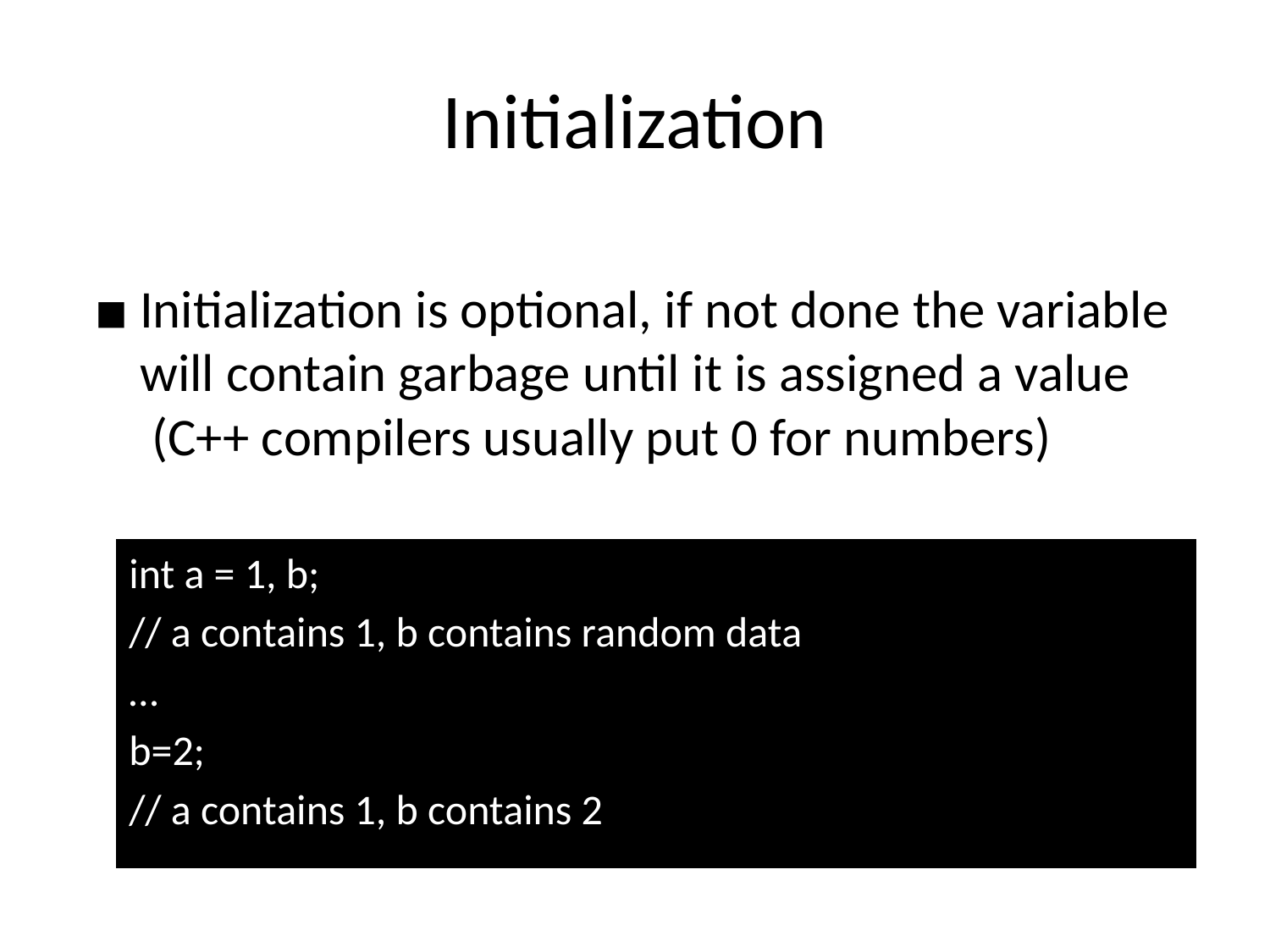

# Initialization
Initialization is optional, if not done the variable will contain garbage until it is assigned a value
 (C++ compilers usually put 0 for numbers)

int a = 1, b;
// a contains 1, b contains random data
…
b=2;
// a contains 1, b contains 2